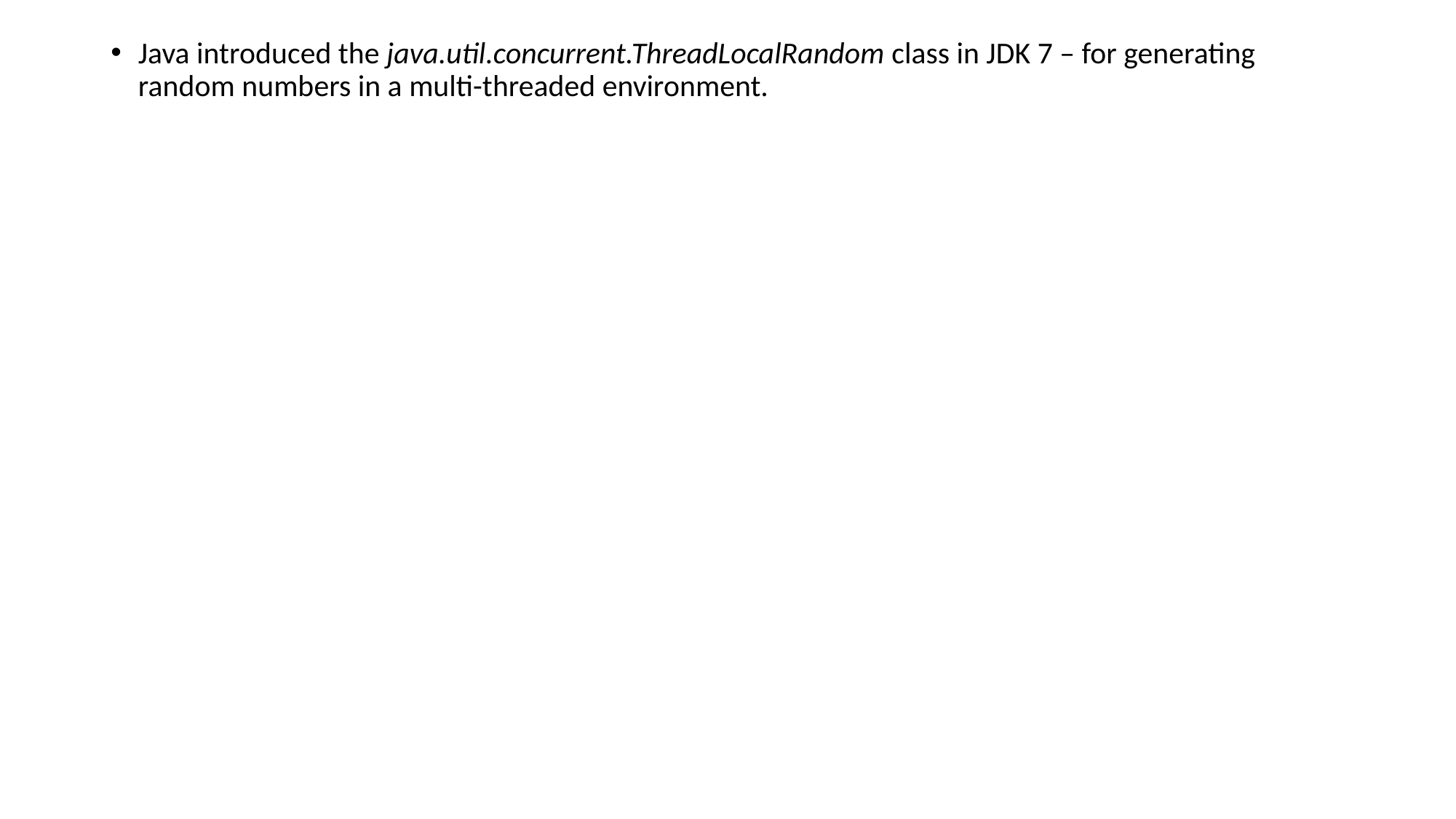

Java introduced the java.util.concurrent.ThreadLocalRandom class in JDK 7 – for generating random numbers in a multi-threaded environment.